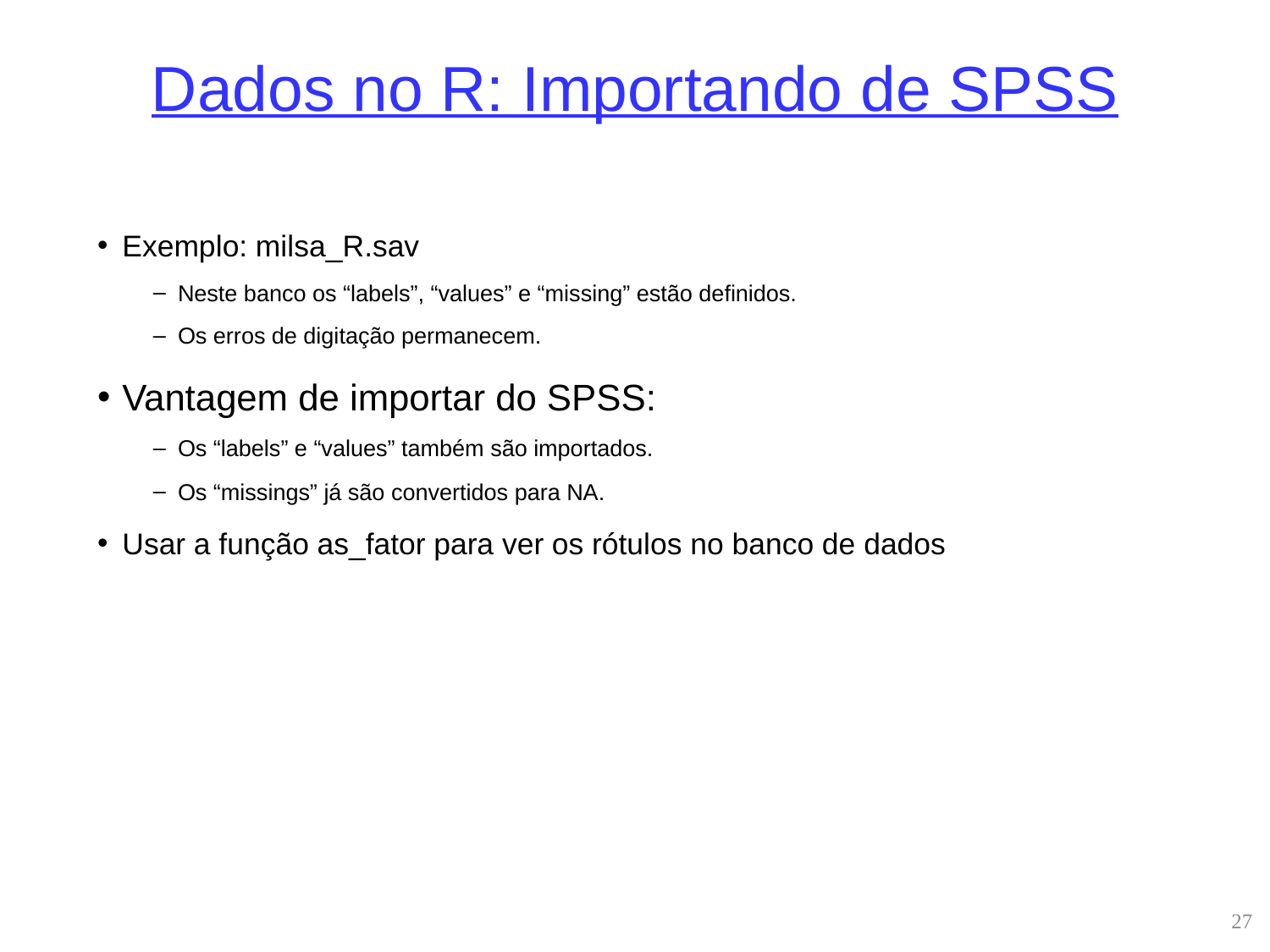

# Dados no R: Importando de SPSS
Exemplo: milsa_R.sav
Neste banco os “labels”, “values” e “missing” estão definidos.
Os erros de digitação permanecem.
Vantagem de importar do SPSS:
Os “labels” e “values” também são importados.
Os “missings” já são convertidos para NA.
Usar a função as_fator para ver os rótulos no banco de dados
27